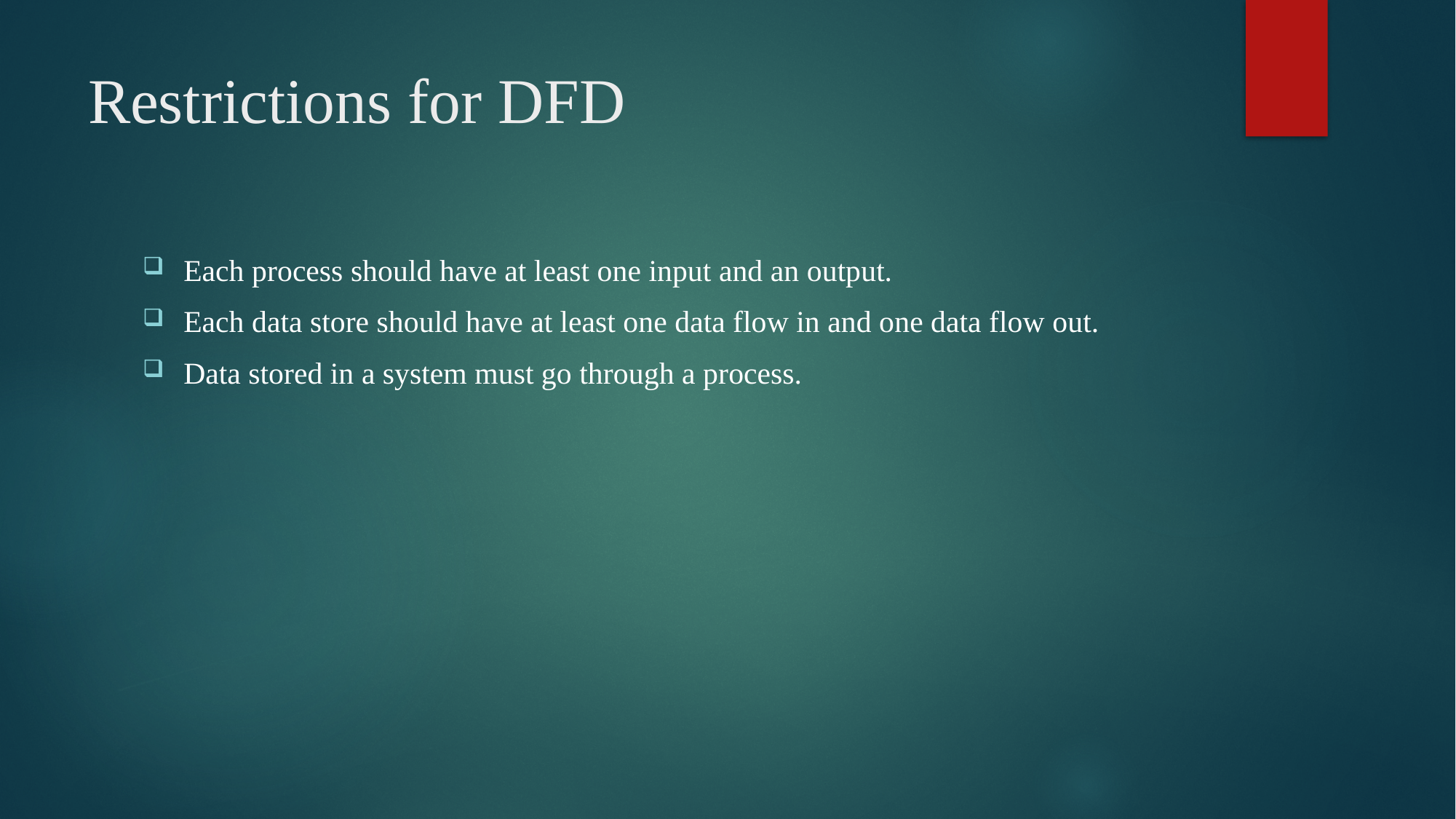

# Restrictions for DFD
Each process should have at least one input and an output.
Each data store should have at least one data flow in and one data flow out.
Data stored in a system must go through a process.